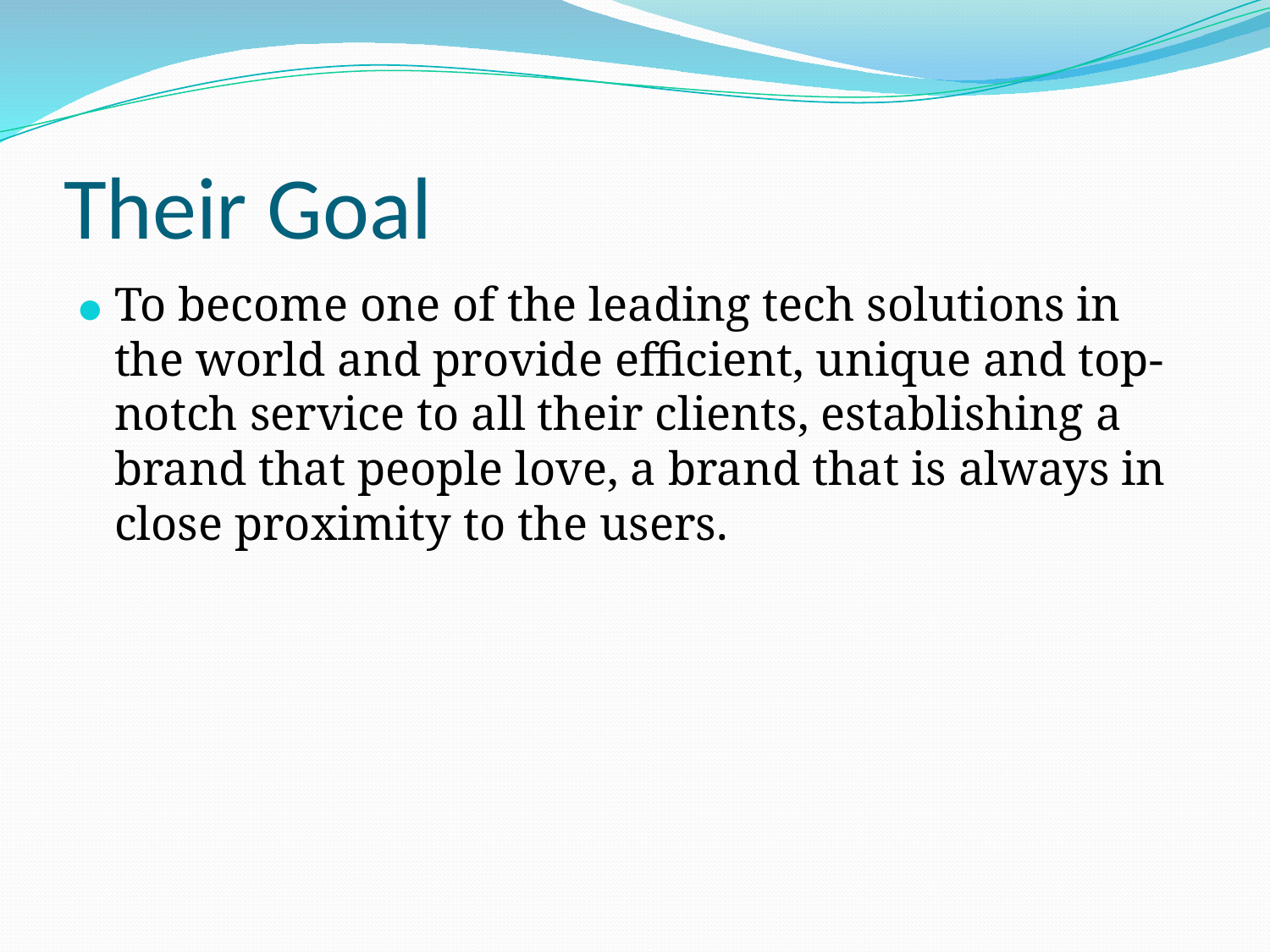

# Their Goal
To become one of the leading tech solutions in the world and provide efficient, unique and top-notch service to all their clients, establishing a brand that people love, a brand that is always in close proximity to the users.